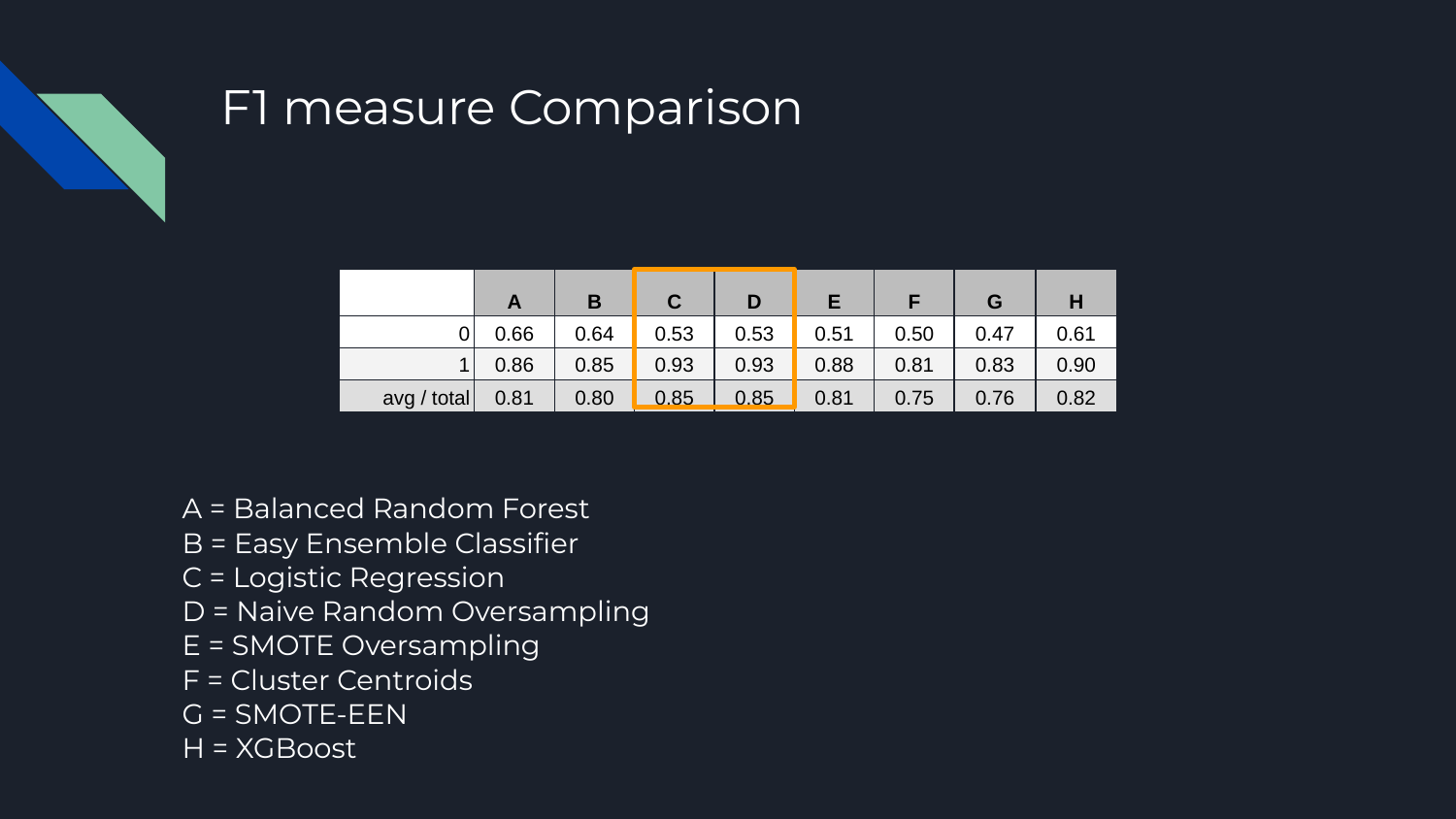

# F1 measure Comparison
|  | A | B | C | D | E | F | G | H |
| --- | --- | --- | --- | --- | --- | --- | --- | --- |
| 0 | 0.66 | 0.64 | 0.53 | 0.53 | 0.51 | 0.50 | 0.47 | 0.61 |
| 1 | 0.86 | 0.85 | 0.93 | 0.93 | 0.88 | 0.81 | 0.83 | 0.90 |
| avg / total | 0.81 | 0.80 | 0.85 | 0.85 | 0.81 | 0.75 | 0.76 | 0.82 |

A = Balanced Random Forest
B = Easy Ensemble Classifier
C = Logistic Regression
D = Naive Random Oversampling
E = SMOTE Oversampling
F = Cluster Centroids
G = SMOTE-EEN
H = XGBoost